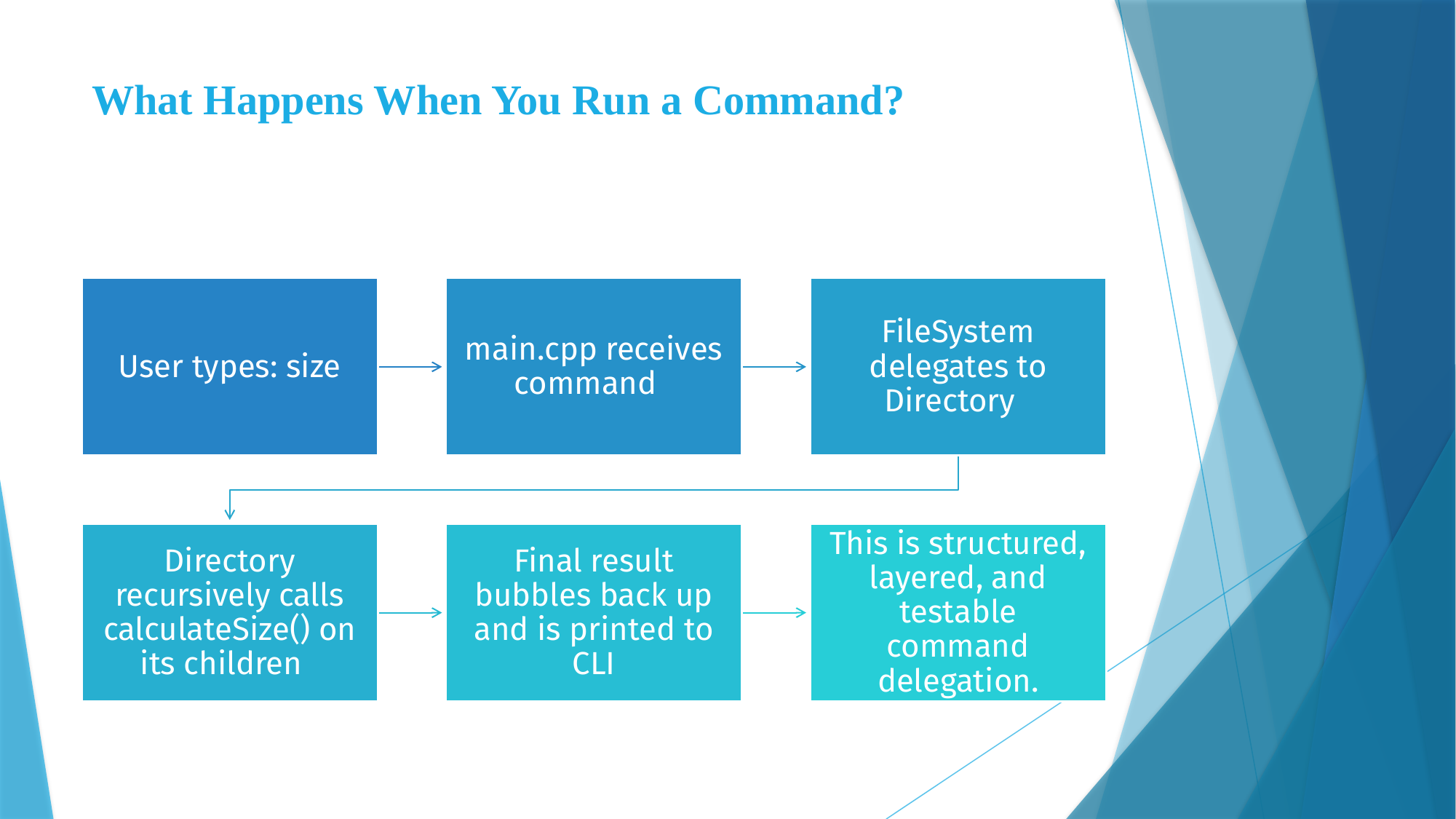

# What Happens When You Run a Command?

User types: size

main.cpp receives command

FileSystem delegates to Directory

Directory recursively calls calculateSize() on its children

Final result bubbles back up and is printed to CLI
This is structured, layered, and testable command delegation.